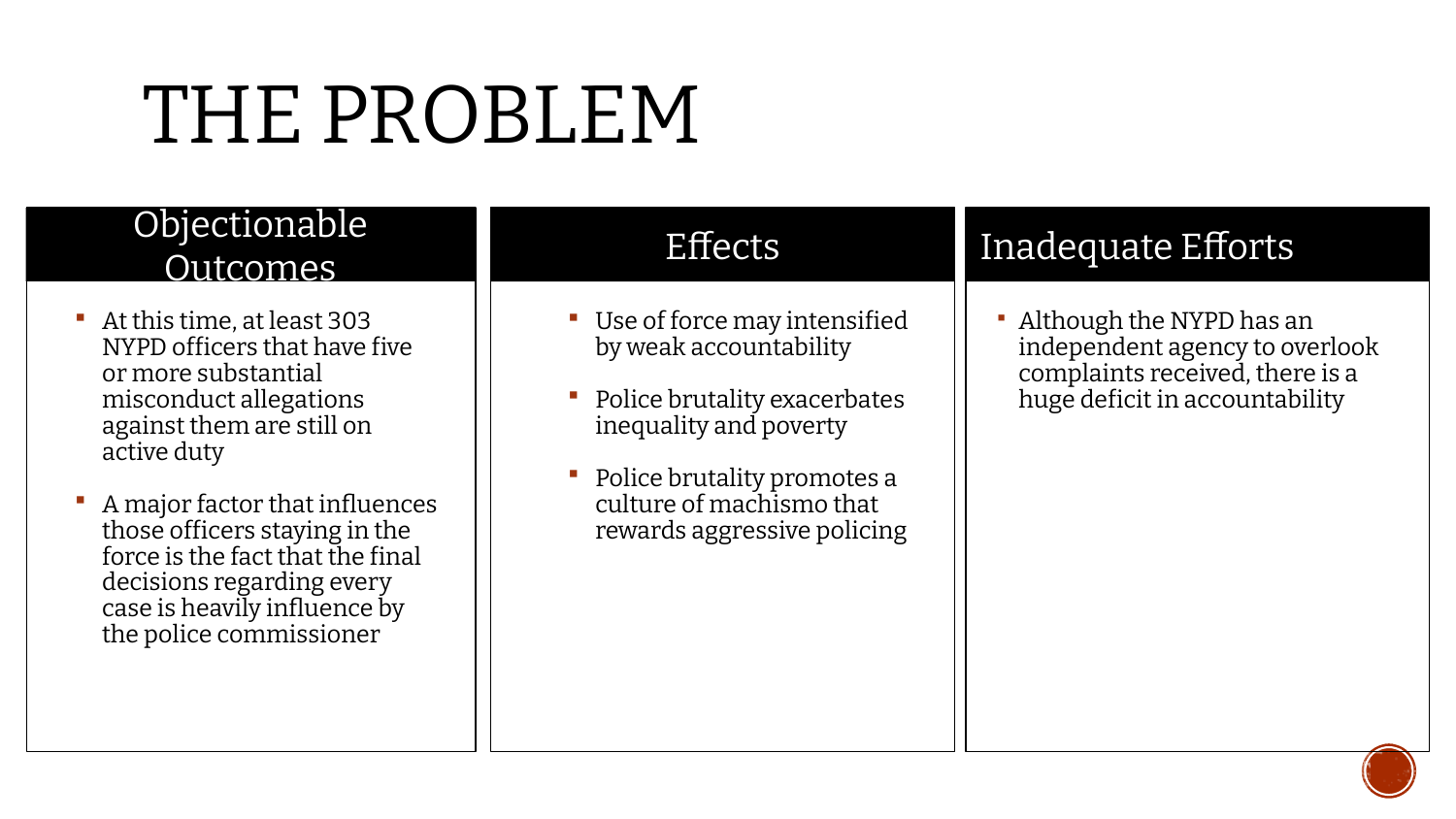

# The problem
Objectionable
Outcomes

Effects
Inadequate Efforts

No Accountability
Problem statement
Direct Effects
Although the NYPD has an independent agency to overlook complaints received, there is a huge deficit in accountability
At this time, at least 303 NYPD officers that have five or more substantial misconduct allegations against them are still on active duty

A major factor that influences those officers staying in the force is the fact that the final decisions regarding every case is heavily influence by the police commissioner
Use of force may intensified by weak accountability

Police brutality exacerbates inequality and poverty

Police brutality promotes a culture of machismo that rewards aggressive policing